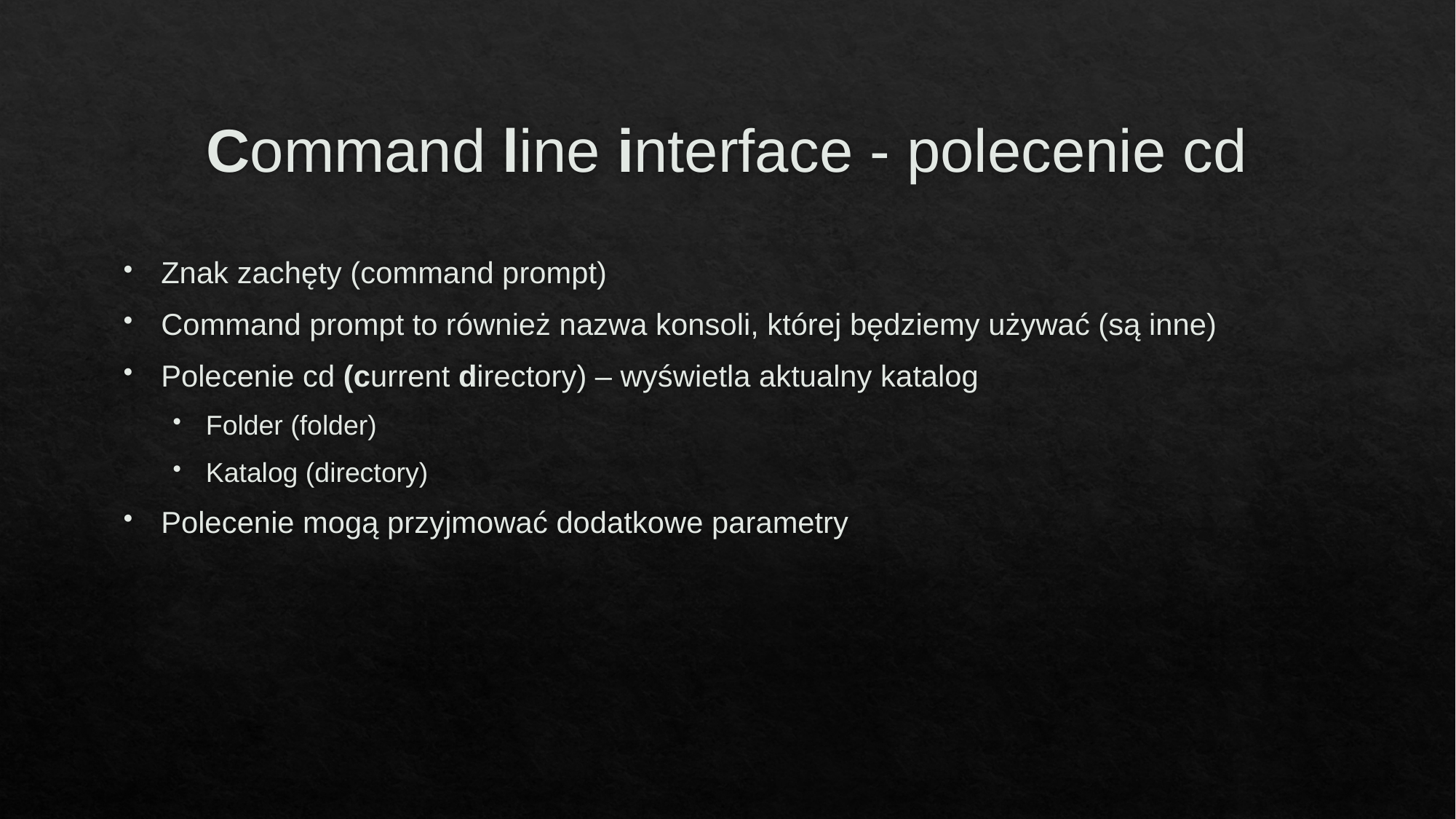

# Command line interface - polecenie cd
Znak zachęty (command prompt)
Command prompt to również nazwa konsoli, której będziemy używać (są inne)
Polecenie cd (current directory) – wyświetla aktualny katalog
Folder (folder)
Katalog (directory)
Polecenie mogą przyjmować dodatkowe parametry